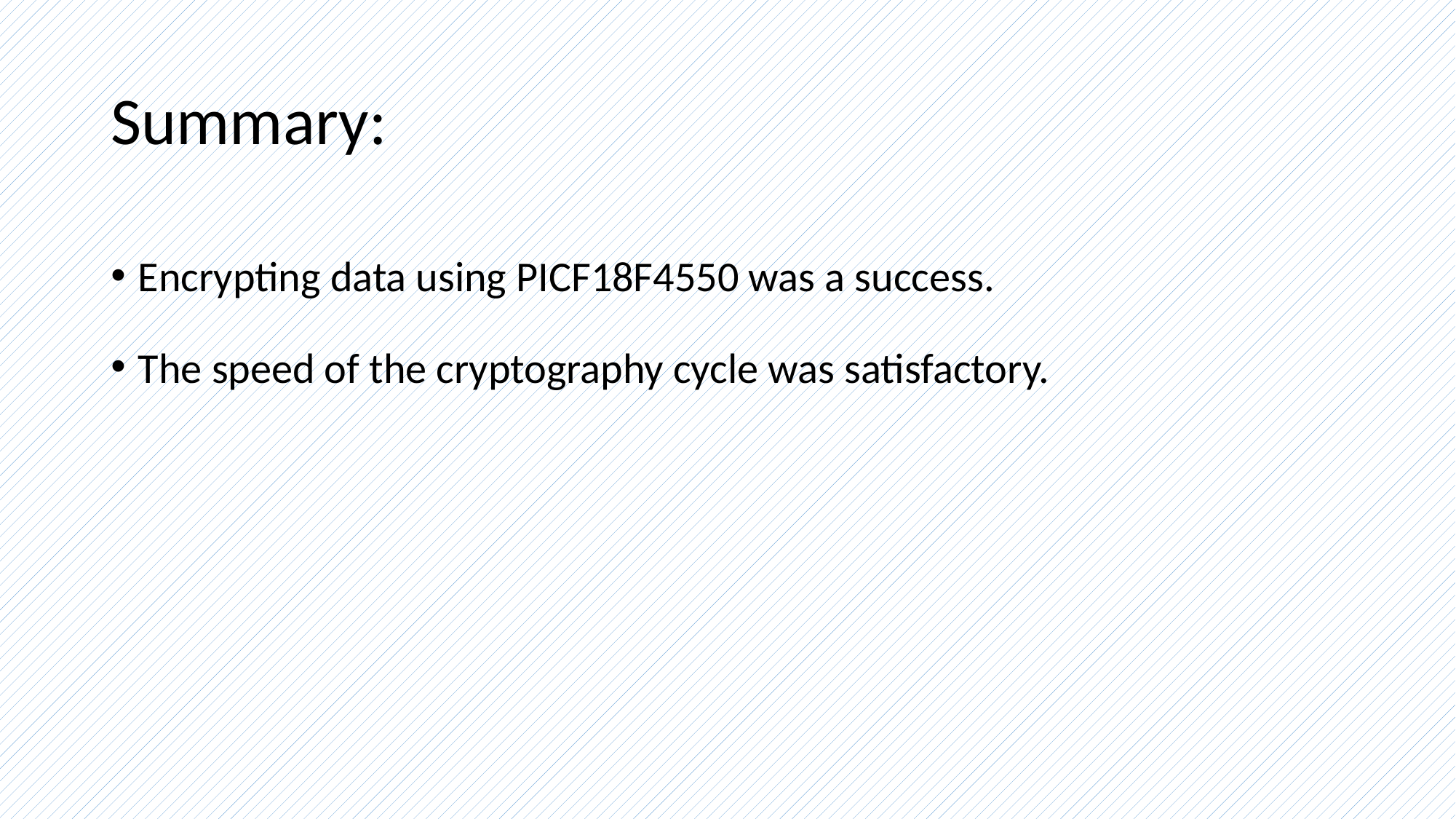

# Summary:
Encrypting data using PICF18F4550 was a success.
The speed of the cryptography cycle was satisfactory.